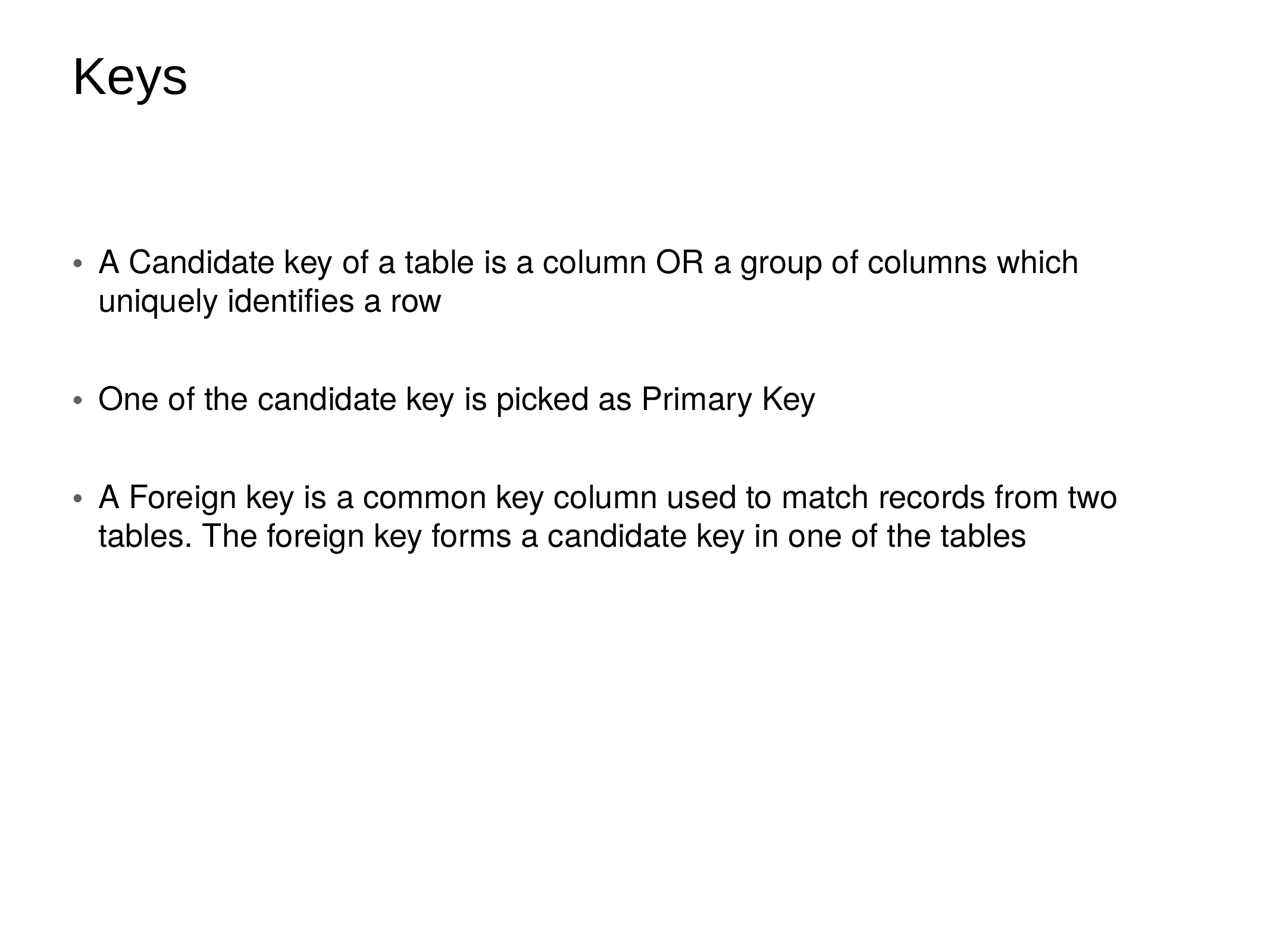

# Keys

A Candidate key of a table is a column OR a group of columns which uniquely identifies a row
One of the candidate key is picked as Primary Key
A Foreign key is a common key column used to match records from two tables. The foreign key forms a candidate key in one of the tables